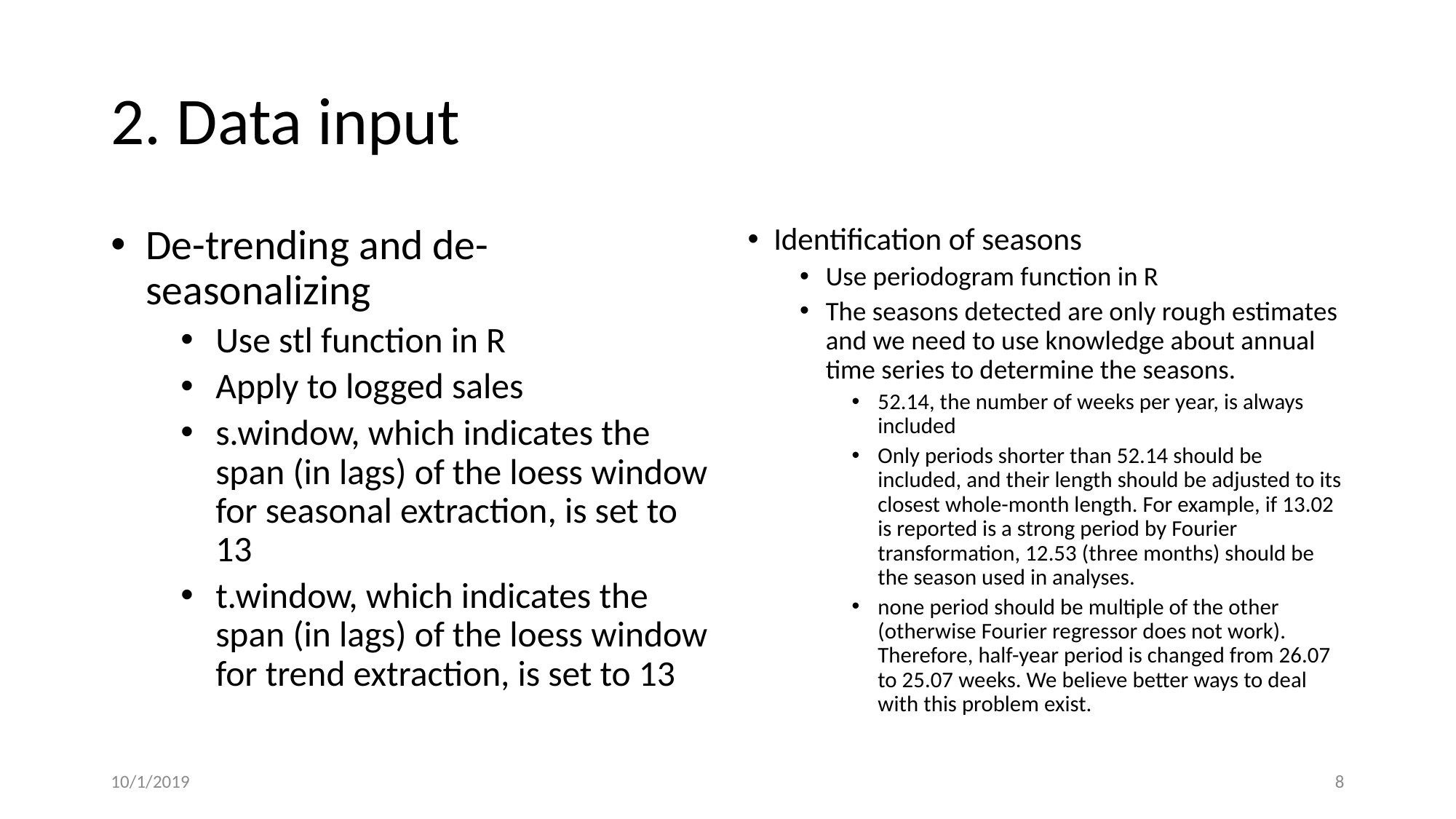

# 2. Data input
De-trending and de-seasonalizing
Use stl function in R
Apply to logged sales
s.window, which indicates the span (in lags) of the loess window for seasonal extraction, is set to 13
t.window, which indicates the span (in lags) of the loess window for trend extraction, is set to 13
Identification of seasons
Use periodogram function in R
The seasons detected are only rough estimates and we need to use knowledge about annual time series to determine the seasons.
52.14, the number of weeks per year, is always included
Only periods shorter than 52.14 should be included, and their length should be adjusted to its closest whole-month length. For example, if 13.02 is reported is a strong period by Fourier transformation, 12.53 (three months) should be the season used in analyses.
none period should be multiple of the other (otherwise Fourier regressor does not work). Therefore, half-year period is changed from 26.07 to 25.07 weeks. We believe better ways to deal with this problem exist.
10/1/2019
8